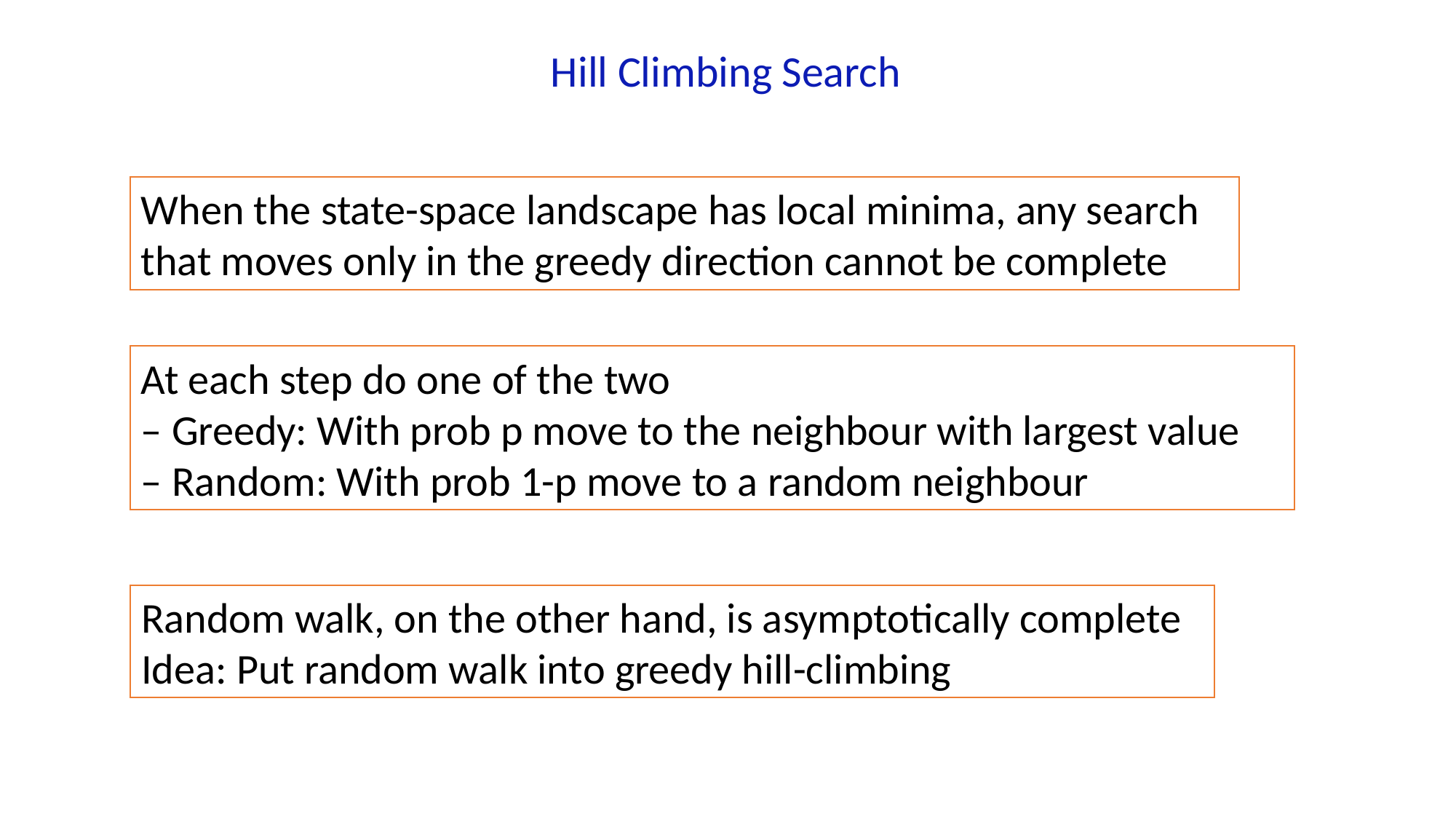

# Hill Climbing Search
When the state-space landscape has local minima, any search that moves only in the greedy direction cannot be complete
At each step do one of the two
– Greedy: With prob p move to the neighbour with largest value
– Random: With prob 1-p move to a random neighbour
Random walk, on the other hand, is asymptotically complete Idea: Put random walk into greedy hill-climbing